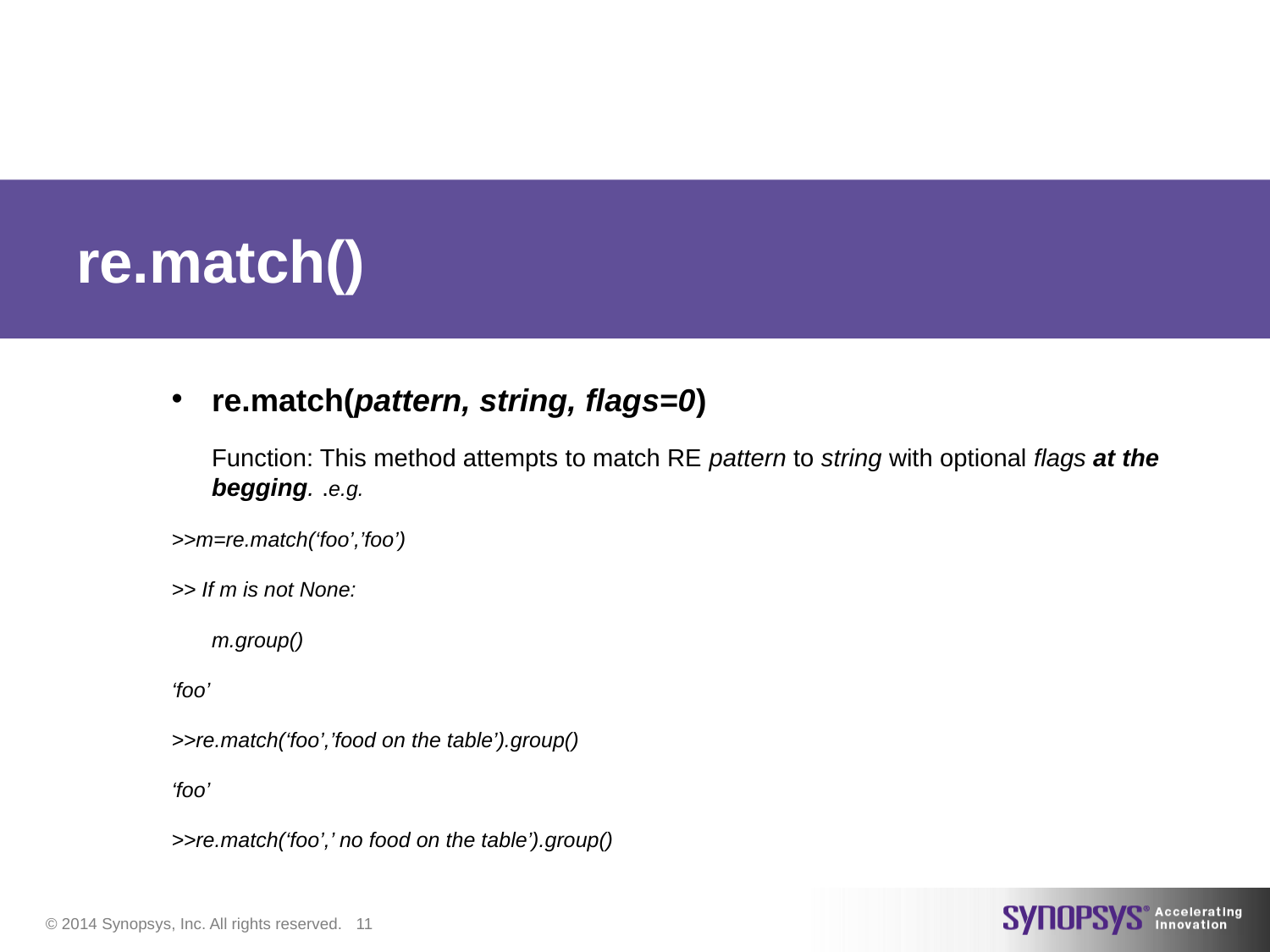

# re.match()
re.match(pattern, string, flags=0)
	Function: This method attempts to match RE pattern to string with optional flags at the begging. .e.g.
>>m=re.match(‘foo’,’foo’)
>> If m is not None:
	m.group()
‘foo’
>>re.match(‘foo’,’food on the table’).group()
‘foo’
>>re.match(‘foo’,’ no food on the table’).group()